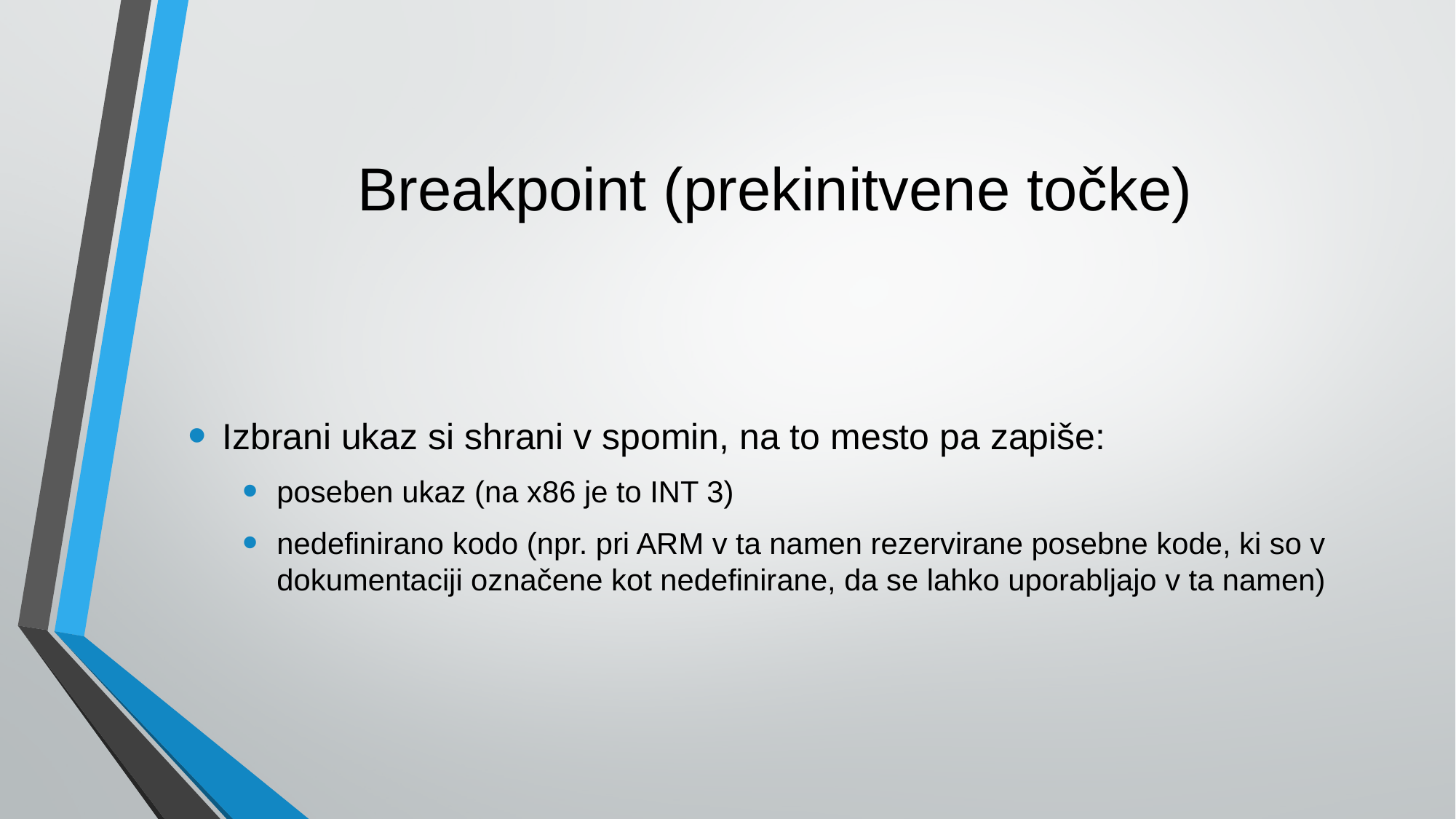

# Breakpoint (prekinitvene točke)
Izbrani ukaz si shrani v spomin, na to mesto pa zapiše:
poseben ukaz (na x86 je to INT 3)
nedefinirano kodo (npr. pri ARM v ta namen rezervirane posebne kode, ki so v dokumentaciji označene kot nedefinirane, da se lahko uporabljajo v ta namen)